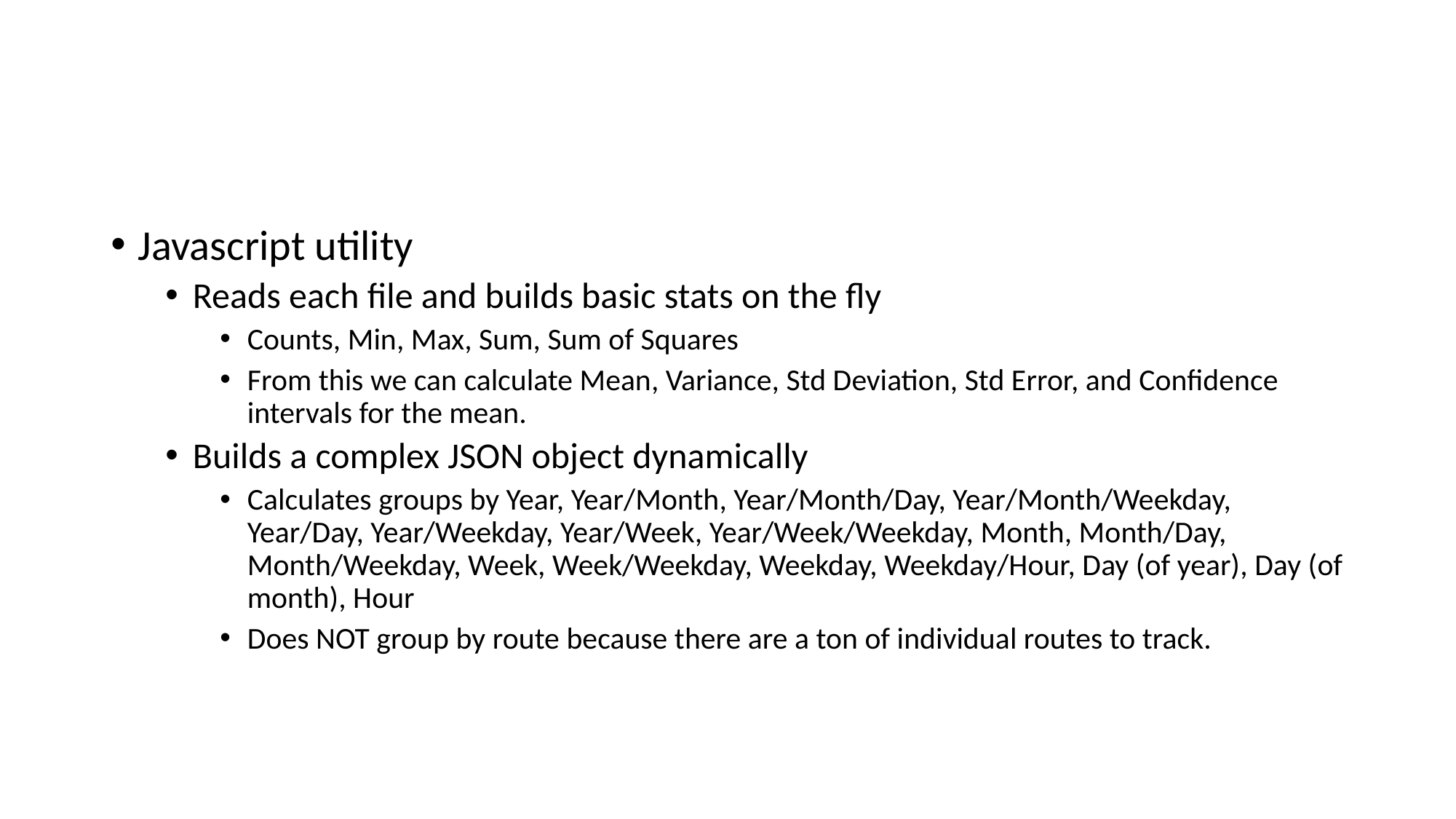

#
Javascript utility
Reads each file and builds basic stats on the fly
Counts, Min, Max, Sum, Sum of Squares
From this we can calculate Mean, Variance, Std Deviation, Std Error, and Confidence intervals for the mean.
Builds a complex JSON object dynamically
Calculates groups by Year, Year/Month, Year/Month/Day, Year/Month/Weekday, Year/Day, Year/Weekday, Year/Week, Year/Week/Weekday, Month, Month/Day, Month/Weekday, Week, Week/Weekday, Weekday, Weekday/Hour, Day (of year), Day (of month), Hour
Does NOT group by route because there are a ton of individual routes to track.